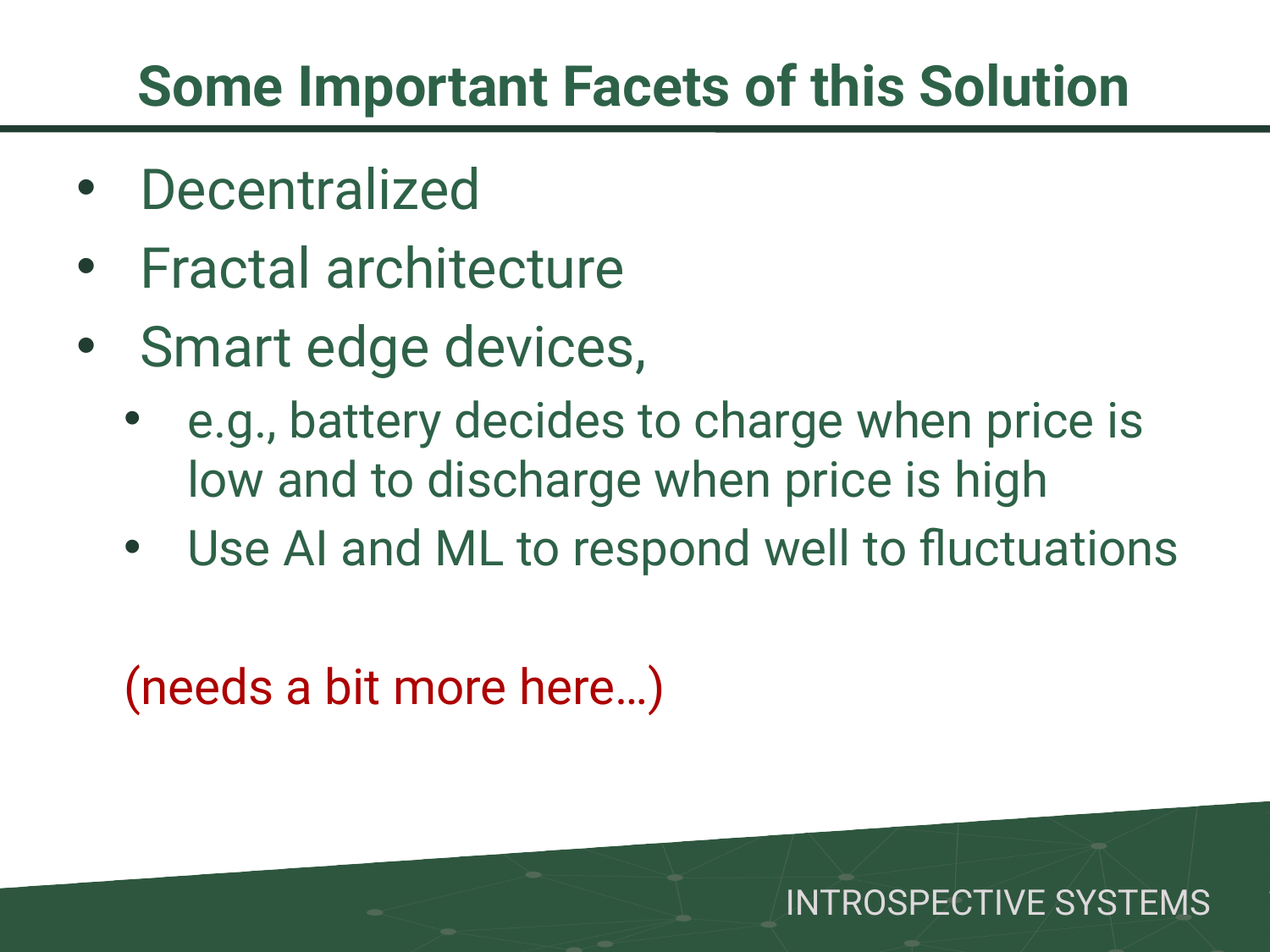

# Some Important Facets of this Solution
Decentralized
Fractal architecture
Smart edge devices,
e.g., battery decides to charge when price is low and to discharge when price is high
Use AI and ML to respond well to fluctuations

(needs a bit more here…)